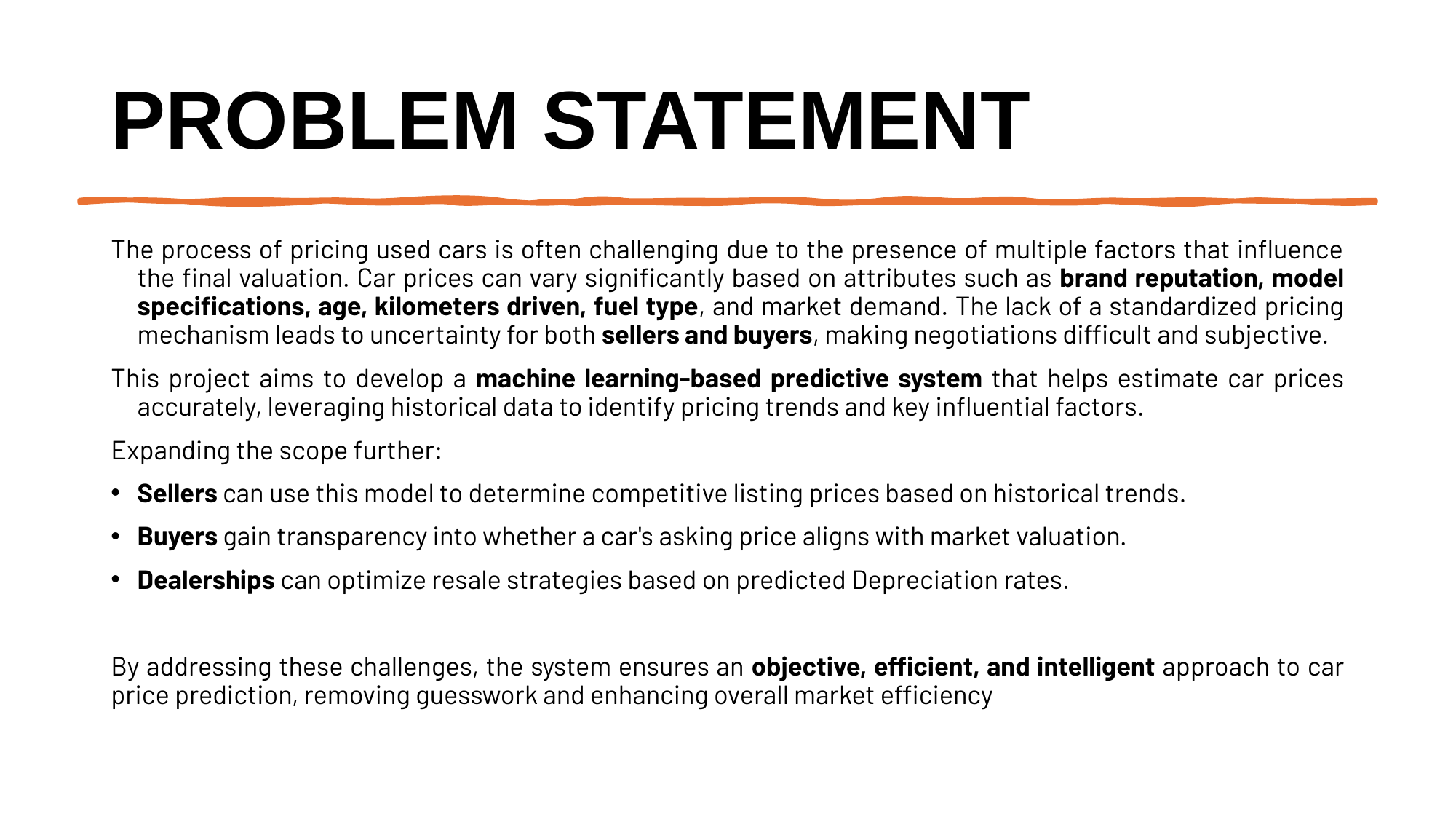

# Problem Statement

The process of pricing used cars is often challenging due to the presence of multiple factors that influence the final valuation. Car prices can vary significantly based on attributes such as brand reputation, model specifications, age, kilometers driven, fuel type, and market demand. The lack of a standardized pricing mechanism leads to uncertainty for both sellers and buyers, making negotiations difficult and subjective.
This project aims to develop a machine learning-based predictive system that helps estimate car prices accurately, leveraging historical data to identify pricing trends and key influential factors.
Expanding the scope further:
Sellers can use this model to determine competitive listing prices based on historical trends.
Buyers gain transparency into whether a car's asking price aligns with market valuation.
Dealerships can optimize resale strategies based on predicted Depreciation rates.

By addressing these challenges, the system ensures an objective, efficient, and intelligent approach to car price prediction, removing guesswork and enhancing overall market efficiency